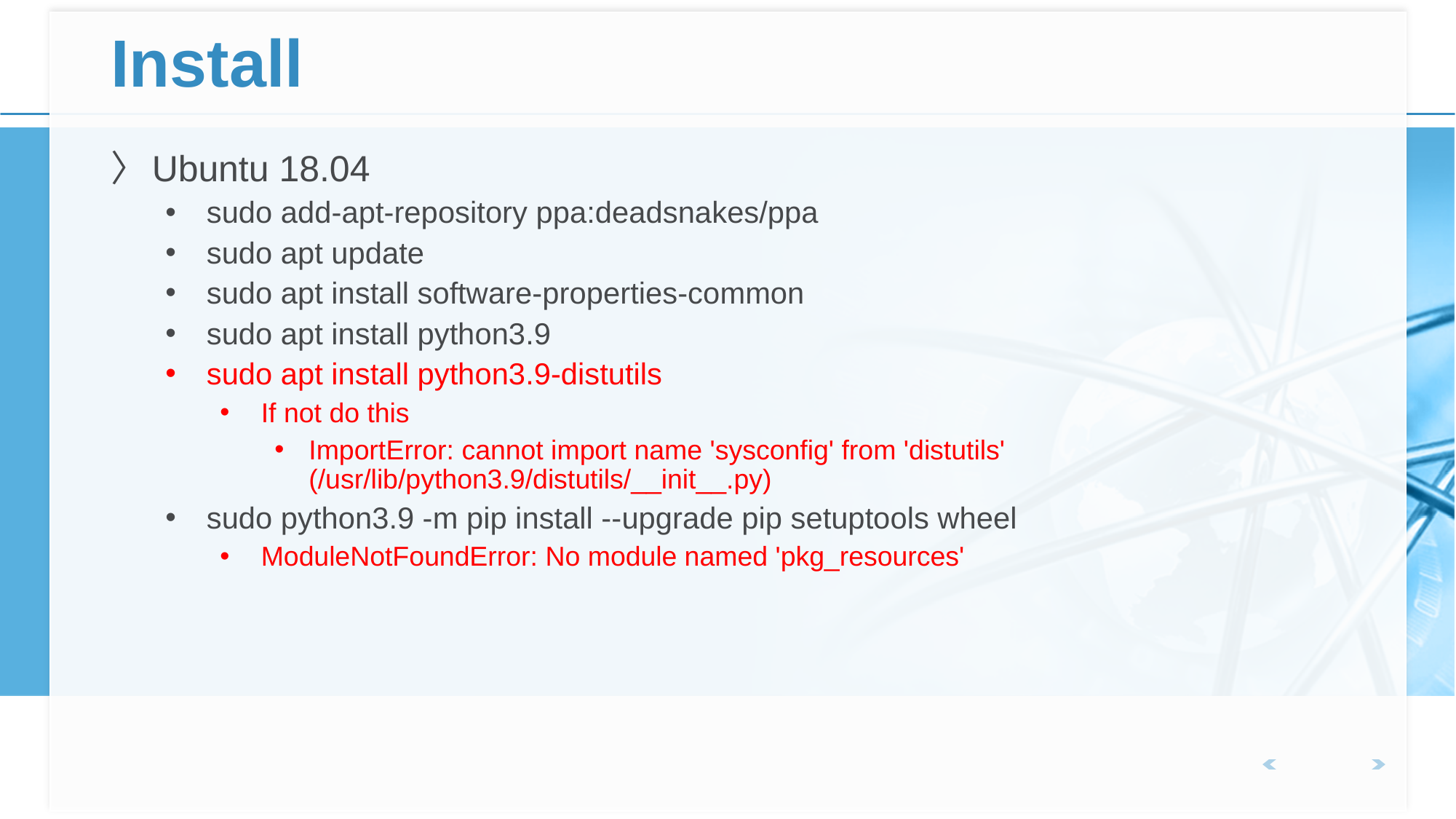

# Install
Ubuntu 18.04
sudo add-apt-repository ppa:deadsnakes/ppa
sudo apt update
sudo apt install software-properties-common
sudo apt install python3.9
sudo apt install python3.9-distutils
If not do this
ImportError: cannot import name 'sysconfig' from 'distutils' (/usr/lib/python3.9/distutils/__init__.py)
sudo python3.9 -m pip install --upgrade pip setuptools wheel
ModuleNotFoundError: No module named 'pkg_resources'